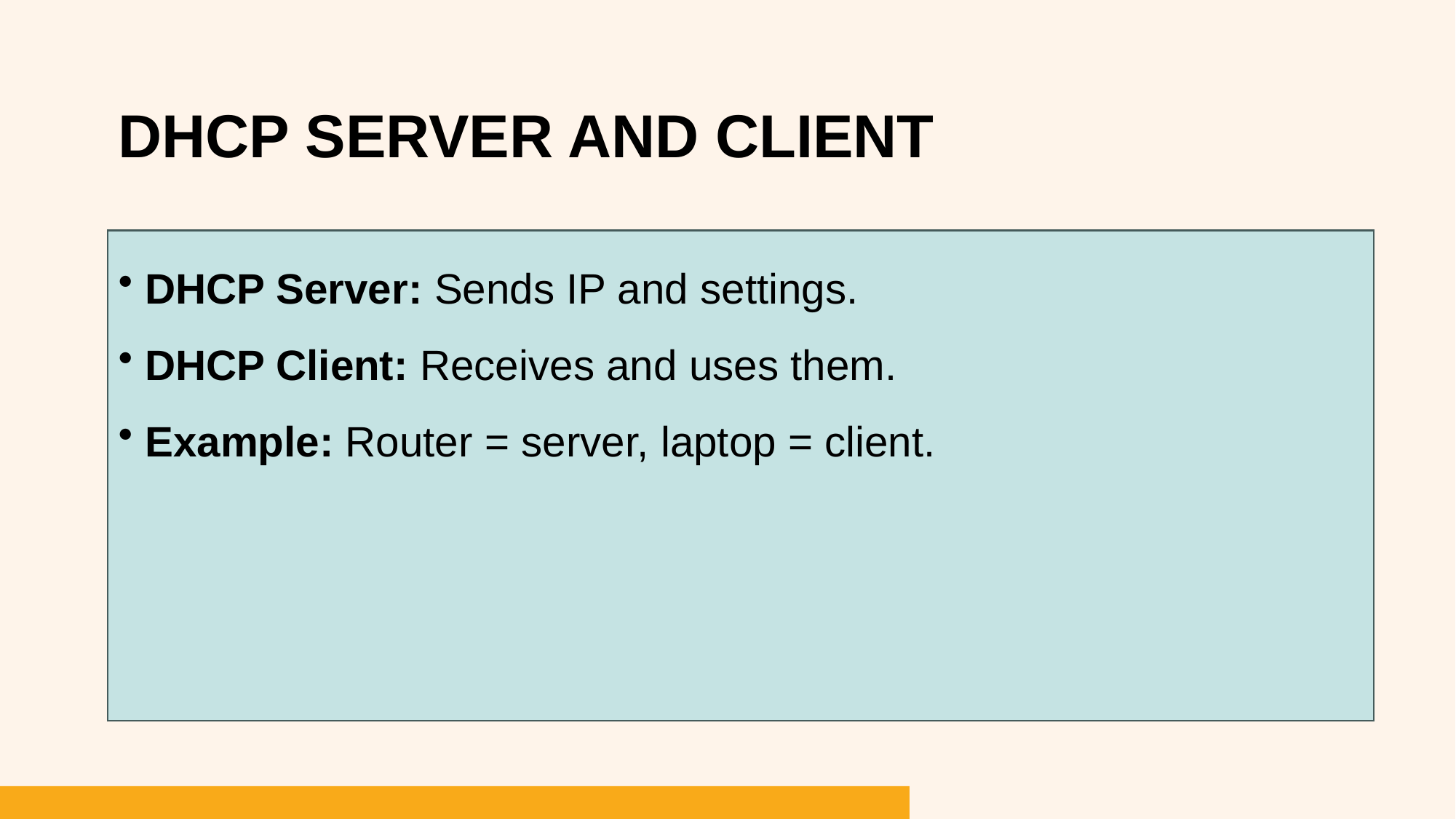

# DHCP Server and Client
 DHCP Server: Sends IP and settings.
 DHCP Client: Receives and uses them.
 Example: Router = server, laptop = client.